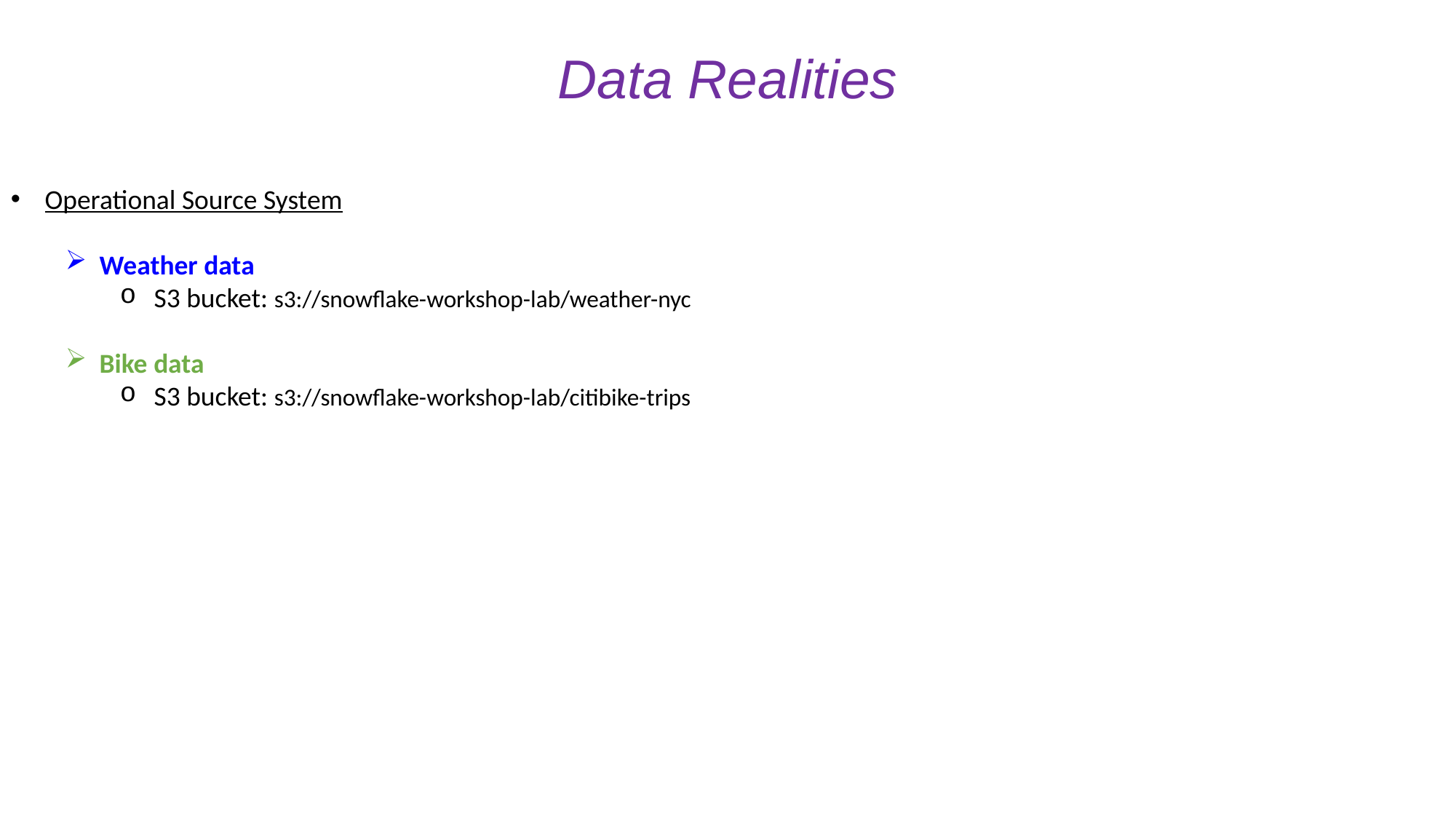

Data Realities
Operational Source System

Weather data
S3 bucket: s3://snowflake-workshop-lab/weather-nyc

Bike data
S3 bucket: s3://snowflake-workshop-lab/citibike-trips